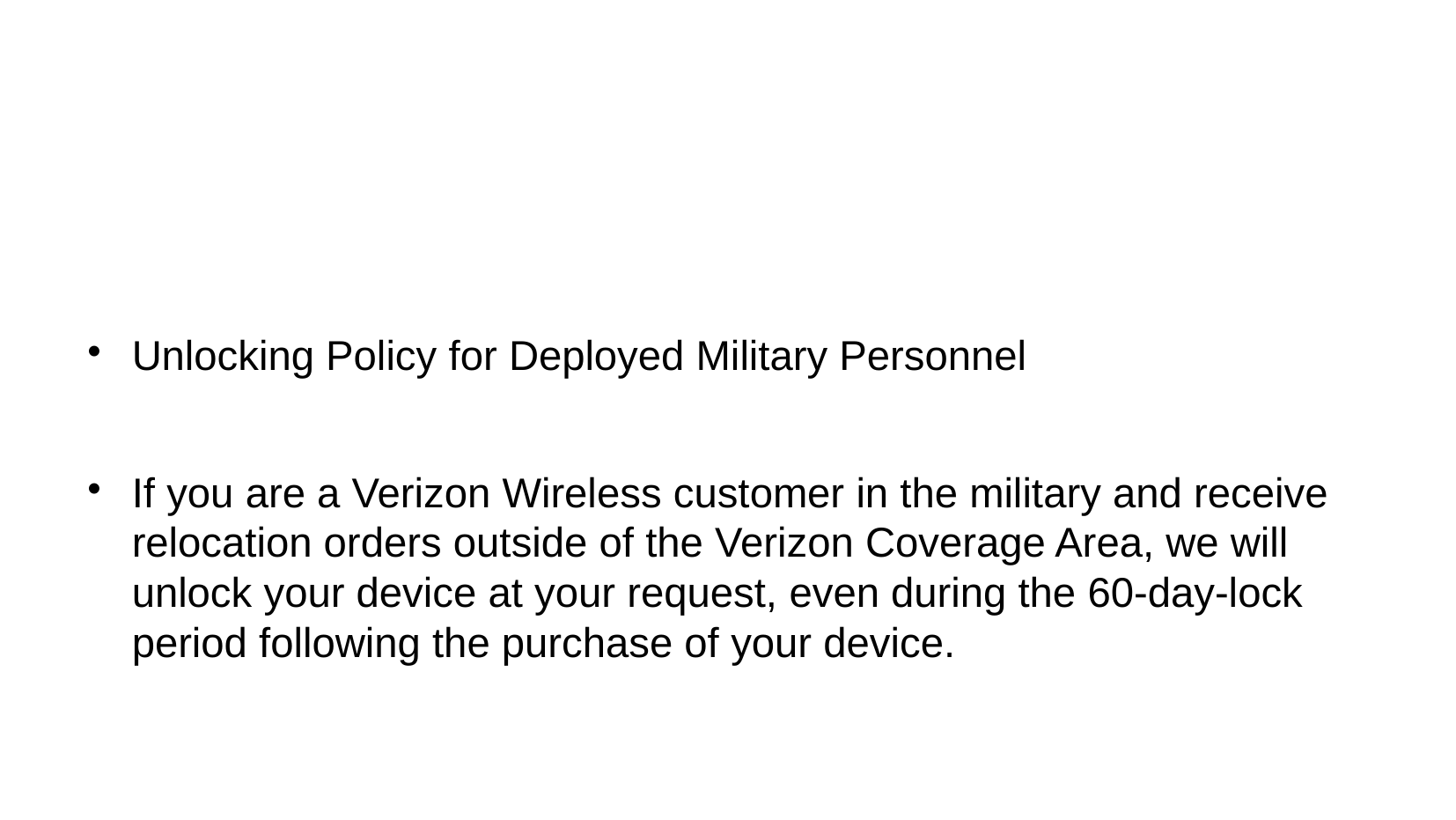

#

Unlocking Policy for Deployed Military Personnel

If you are a Verizon Wireless customer in the military and receive relocation orders outside of the Verizon Coverage Area, we will unlock your device at your request, even during the 60-day-lock period following the purchase of your device.